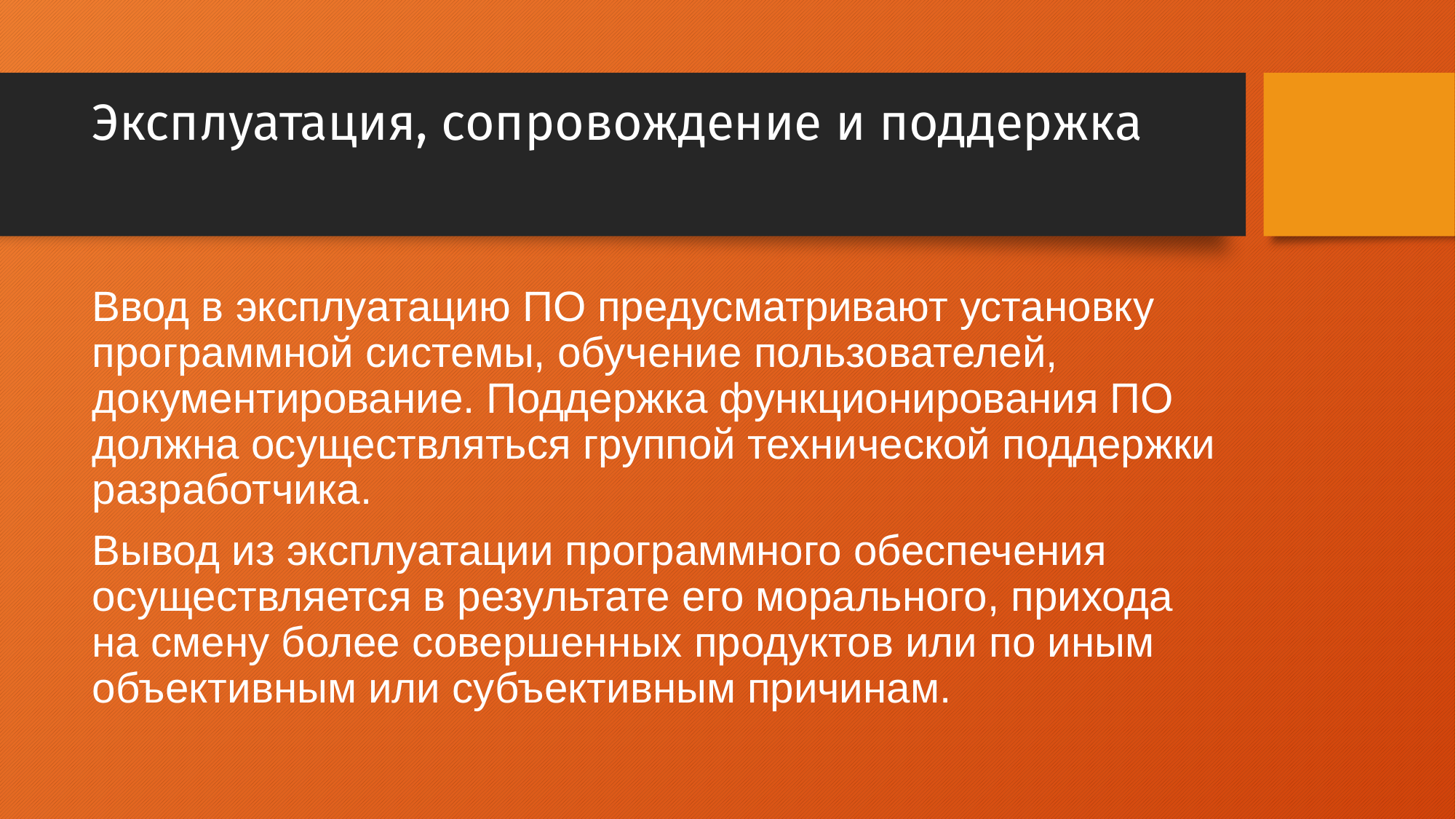

# Эксплуатация, сопровождение и поддержка
Ввод в эксплуатацию ПО предусматривают установку программной системы, обучение пользователей, документирование. Поддержка функционирования ПО должна осуществляться группой технической поддержки разработчика.
Вывод из эксплуатации программного обеспечения осуществляется в результате его морального, прихода на смену более совершенных продуктов или по иным объективным или субъективным причинам.